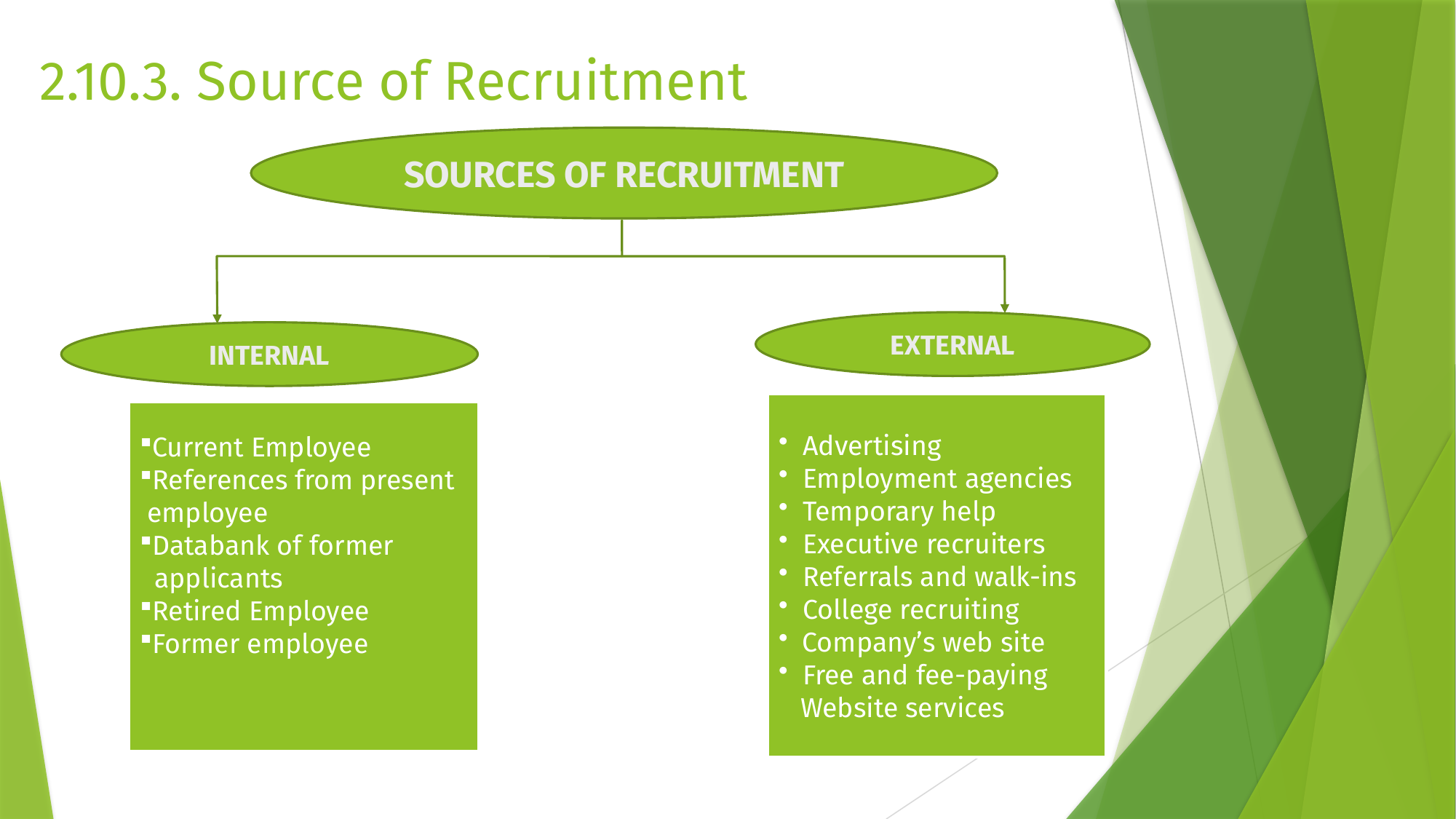

2.10.3. Source of Recruitment
SOURCES OF RECRUITMENT

EXTERNAL
INTERNAL
  Advertising
  Employment agencies
  Temporary help
  Executive recruiters
  Referrals and walk-ins
  College recruiting
  Company’s web site
  Free and fee-paying
   Website services
Current Employee
References from present
 employee
Databank of former
  applicants
Retired Employee
Former employee